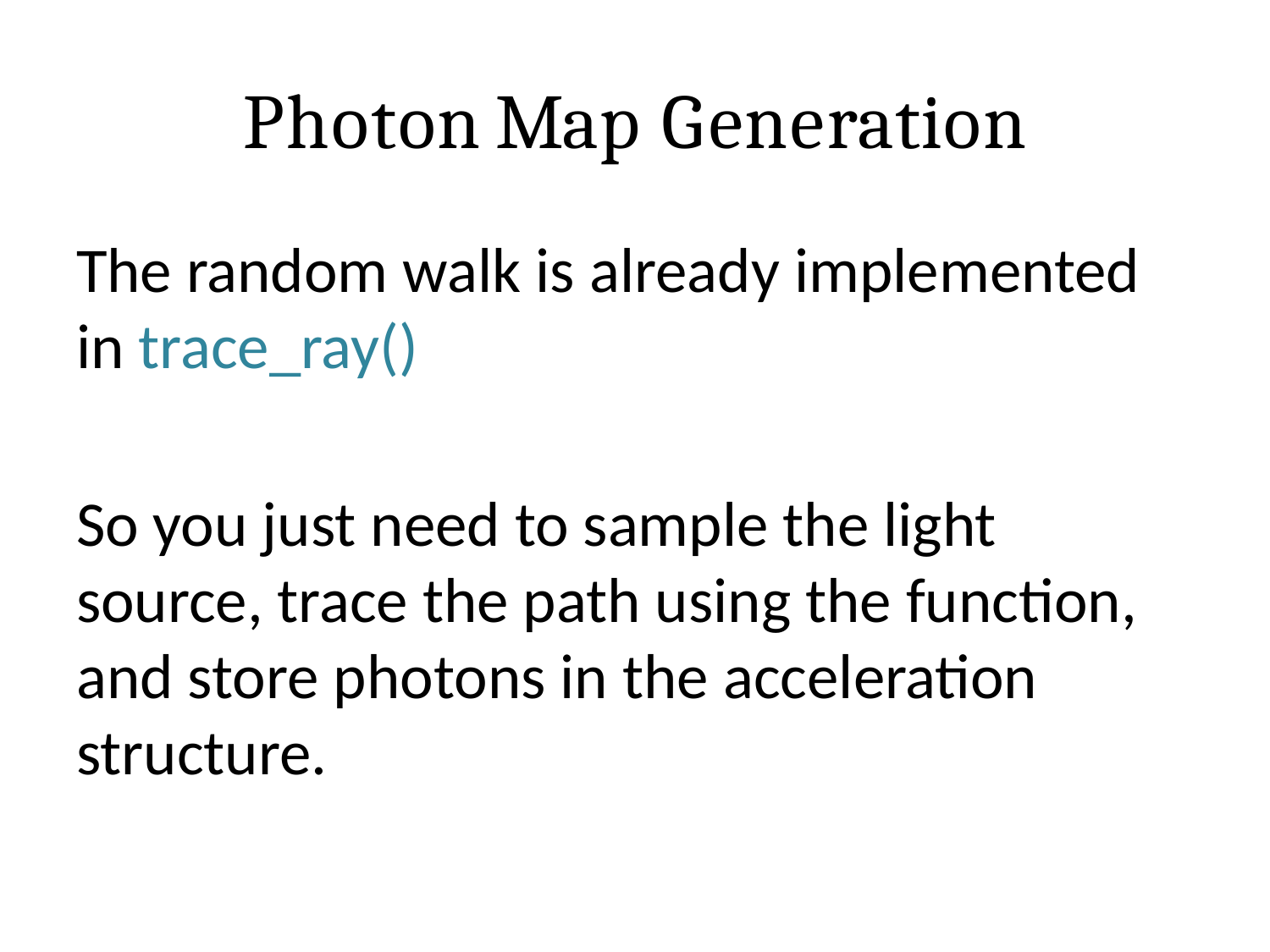

# Photon Map Generation
The random walk is already implemented in trace_ray()

So you just need to sample the light source, trace the path using the function, and store photons in the acceleration structure.